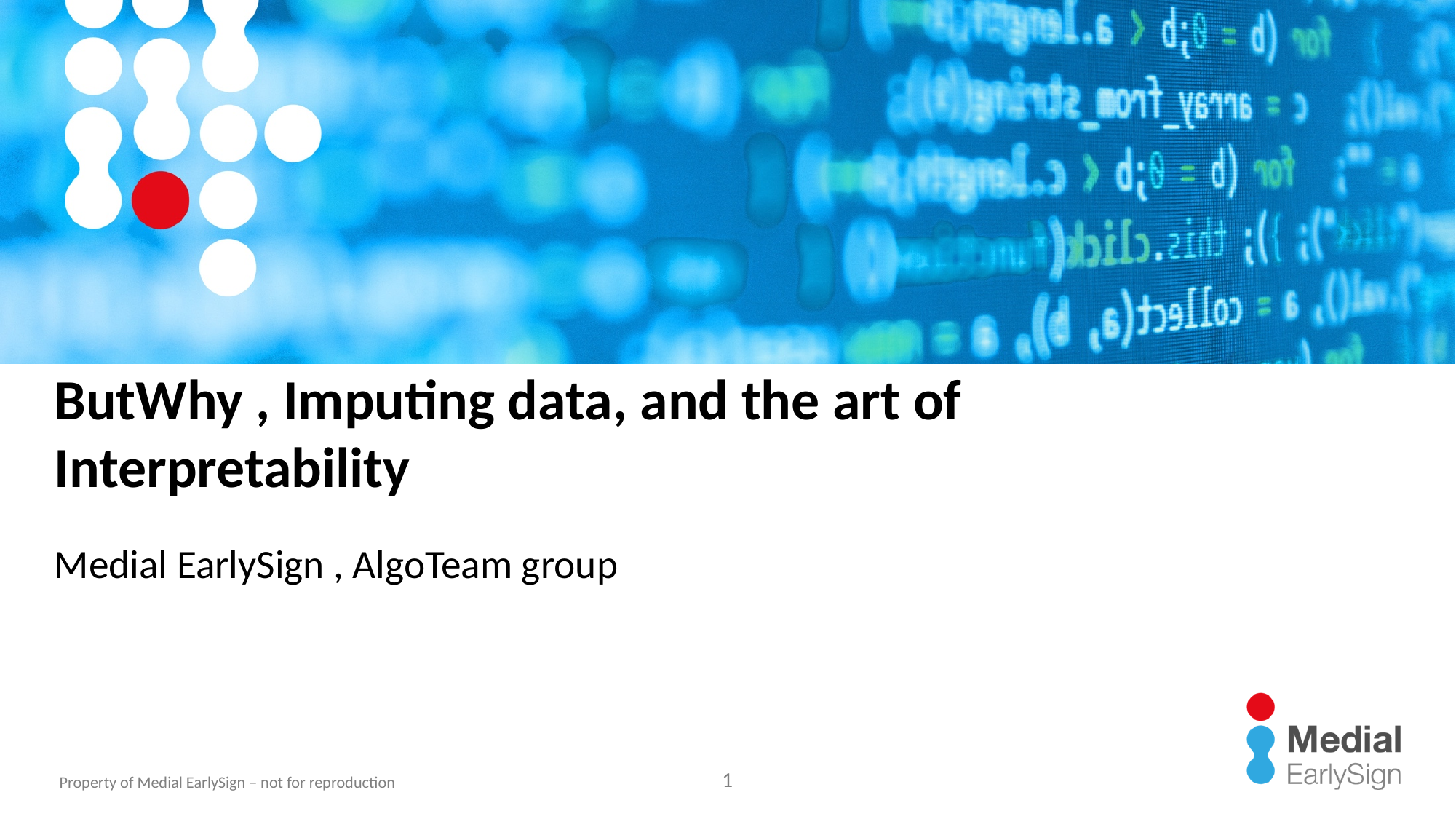

# ButWhy , Imputing data, and the art of Interpretability
Medial EarlySign , AlgoTeam group